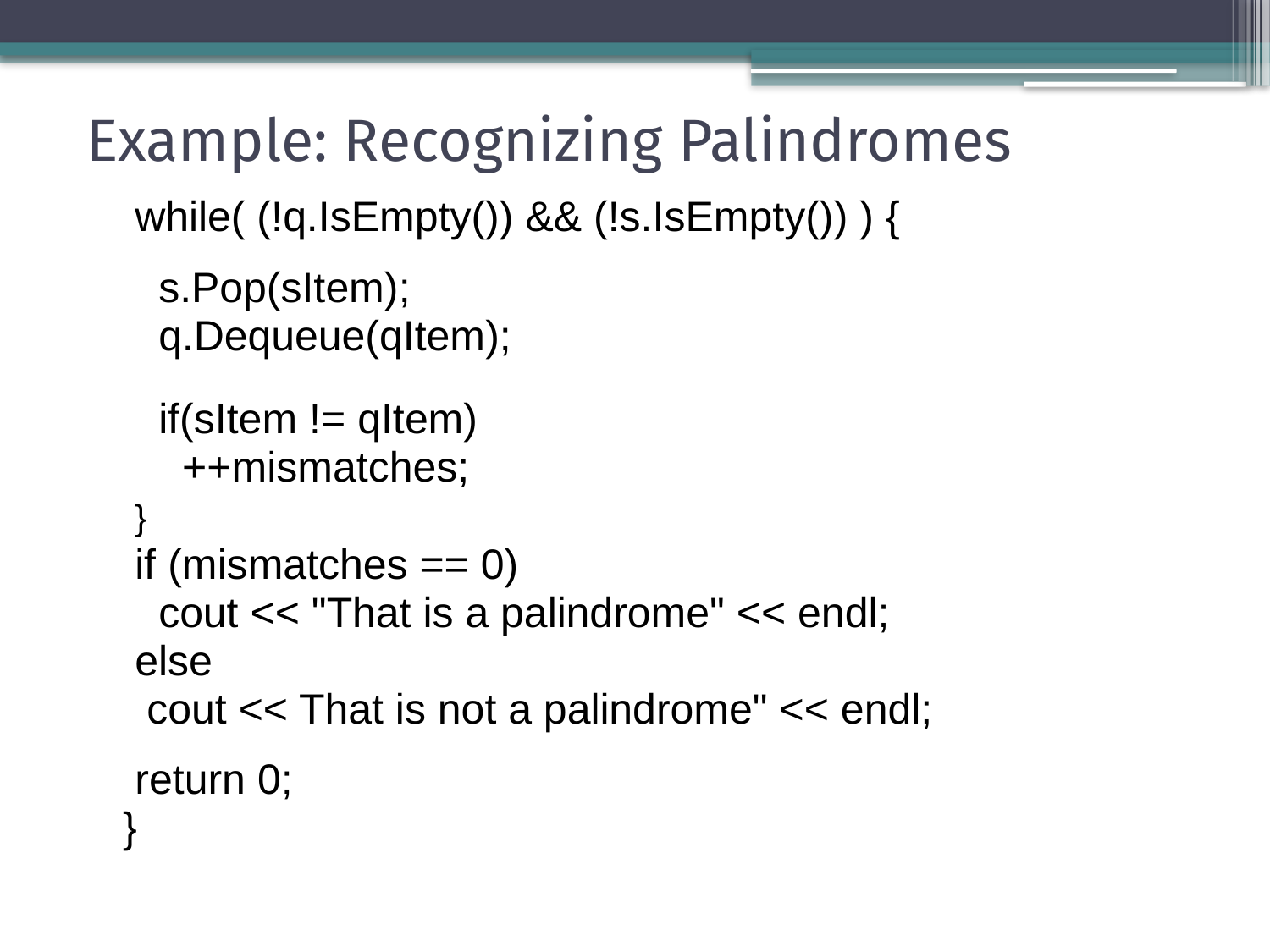

# Example: Recognizing Palindromes
 while( (!q.IsEmpty()) && (!s.IsEmpty()) ) {

   s.Pop(sItem);
   q.Dequeue(qItem);

   if(sItem != qItem)
     ++mismatches;
 }
 if (mismatches == 0)
   cout << "That is a palindrome" << endl;
 else
  cout << That is not a palindrome" << endl;

 return 0;
}